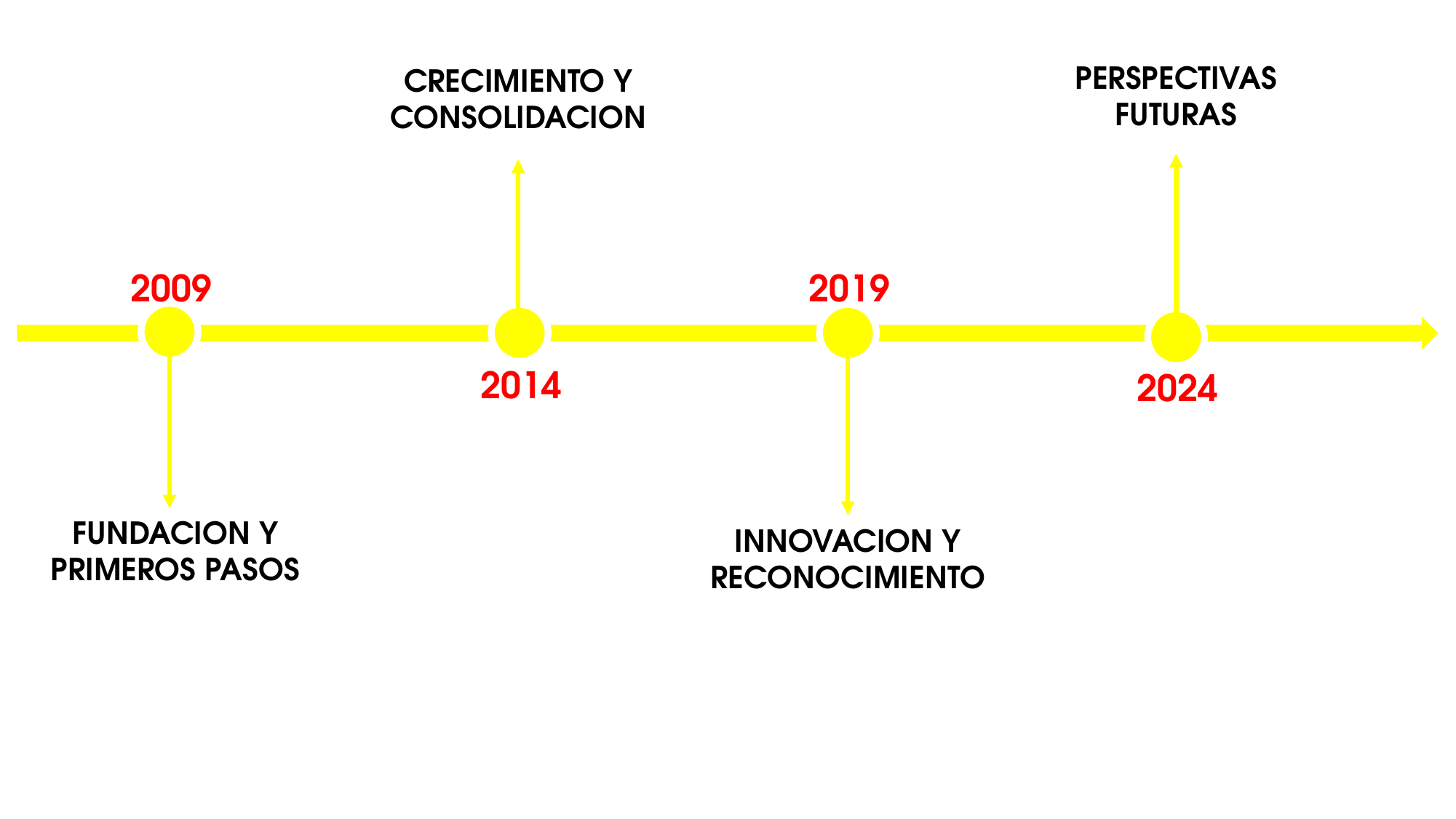

PERSPECTIVAS FUTURAS
CRECIMIENTO Y CONSOLIDACION
2009
2019

2014
2024
FUNDACION Y PRIMEROS PASOS
INNOVACION Y RECONOCIMIENTO